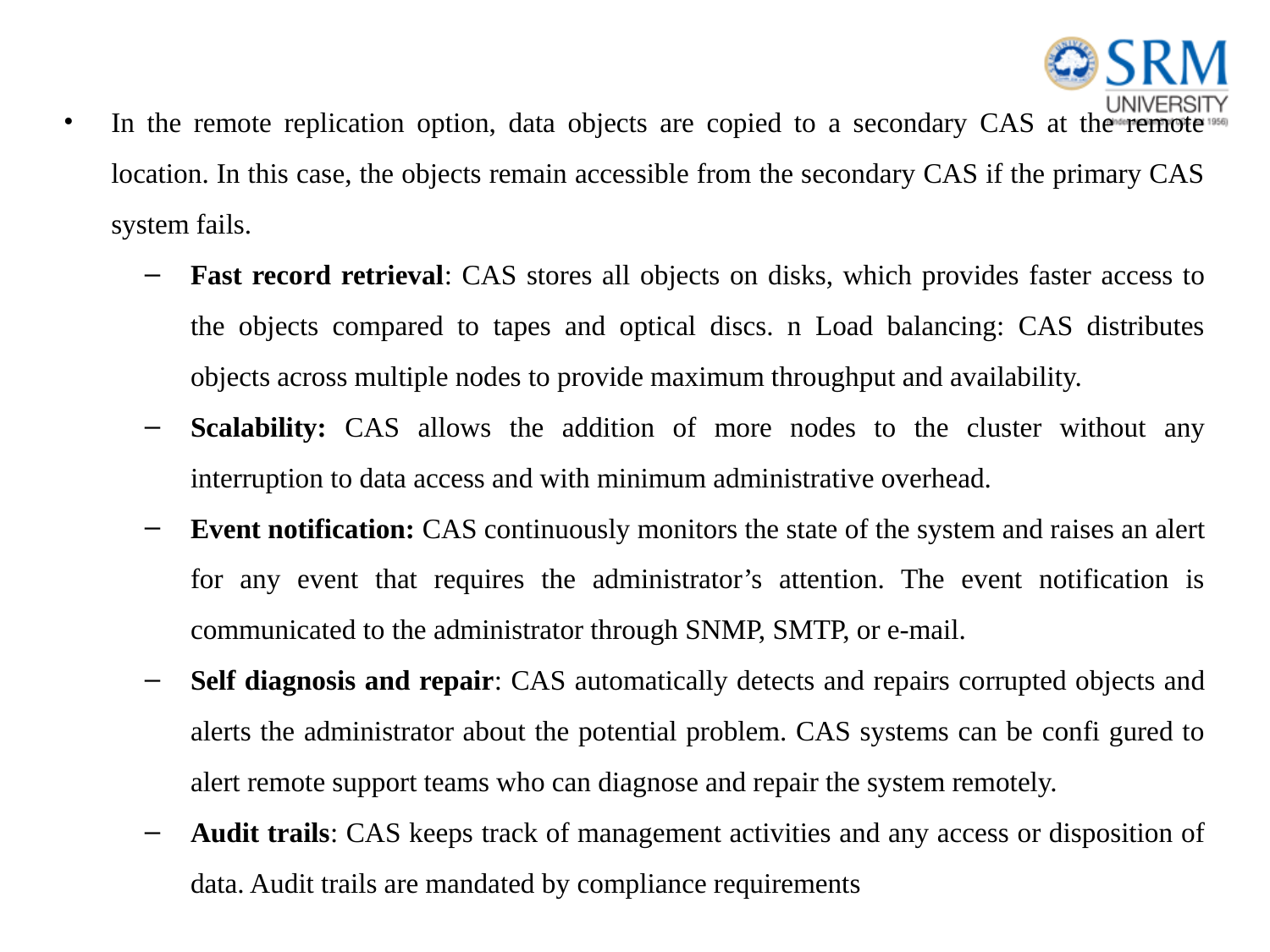

In the remote replication option, data objects are copied to a secondary CAS at the remote location. In this case, the objects remain accessible from the secondary CAS if the primary CAS system fails.
Fast record retrieval: CAS stores all objects on disks, which provides faster access to the objects compared to tapes and optical discs. n Load balancing: CAS distributes objects across multiple nodes to provide maximum throughput and availability.
Scalability: CAS allows the addition of more nodes to the cluster without any interruption to data access and with minimum administrative overhead.
Event notification: CAS continuously monitors the state of the system and raises an alert for any event that requires the administrator’s attention. The event notification is communicated to the administrator through SNMP, SMTP, or e-mail.
Self diagnosis and repair: CAS automatically detects and repairs corrupted objects and alerts the administrator about the potential problem. CAS systems can be confi gured to alert remote support teams who can diagnose and repair the system remotely.
Audit trails: CAS keeps track of management activities and any access or disposition of data. Audit trails are mandated by compliance requirements